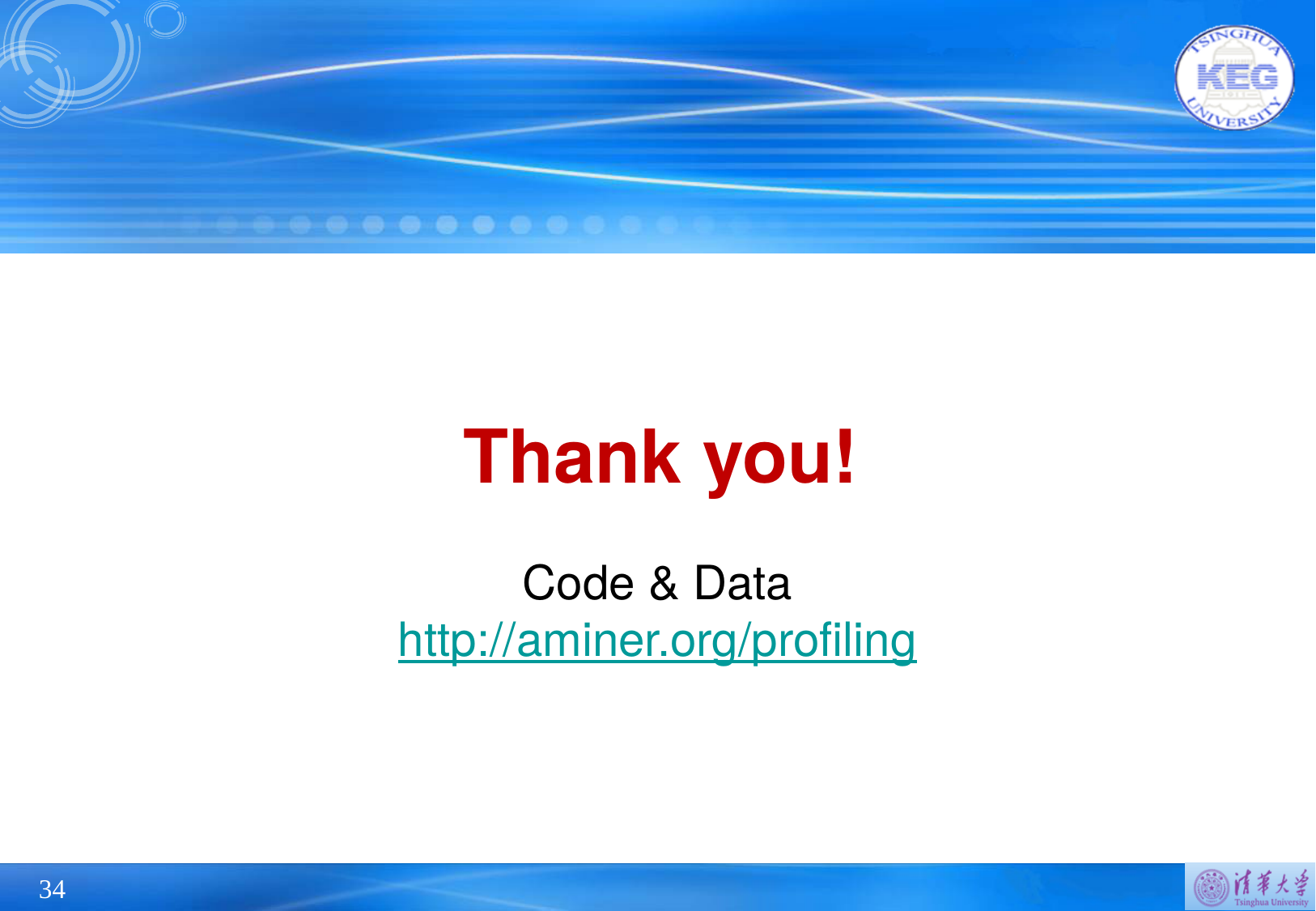

# Thank you!
Code & Data
http://aminer.org/profiling